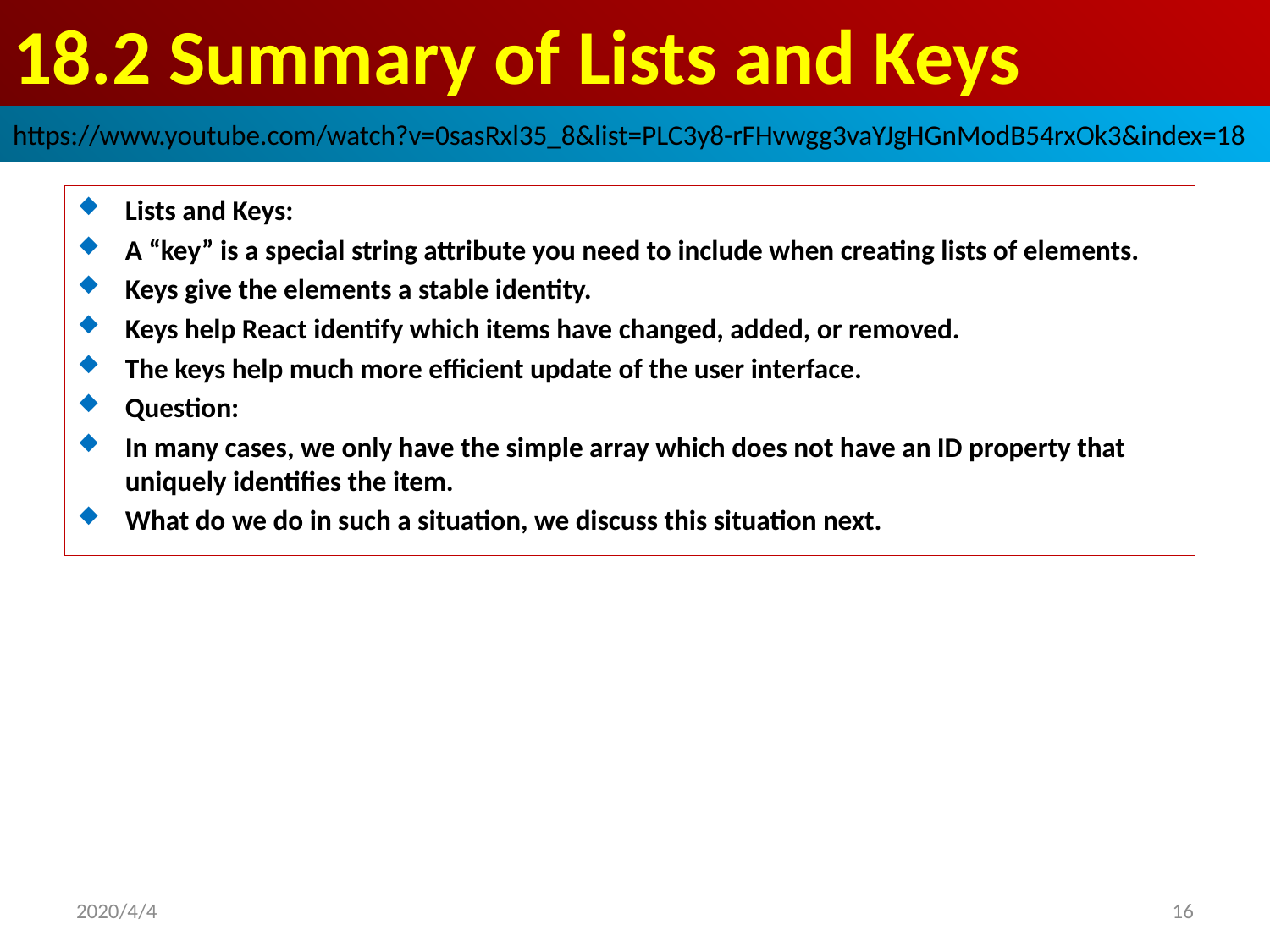

# 18.2 Summary of Lists and Keys
https://www.youtube.com/watch?v=0sasRxl35_8&list=PLC3y8-rFHvwgg3vaYJgHGnModB54rxOk3&index=18
Lists and Keys:
A “key” is a special string attribute you need to include when creating lists of elements.
Keys give the elements a stable identity.
Keys help React identify which items have changed, added, or removed.
The keys help much more efficient update of the user interface.
Question:
In many cases, we only have the simple array which does not have an ID property that uniquely identifies the item.
What do we do in such a situation, we discuss this situation next.
2020/4/4
16